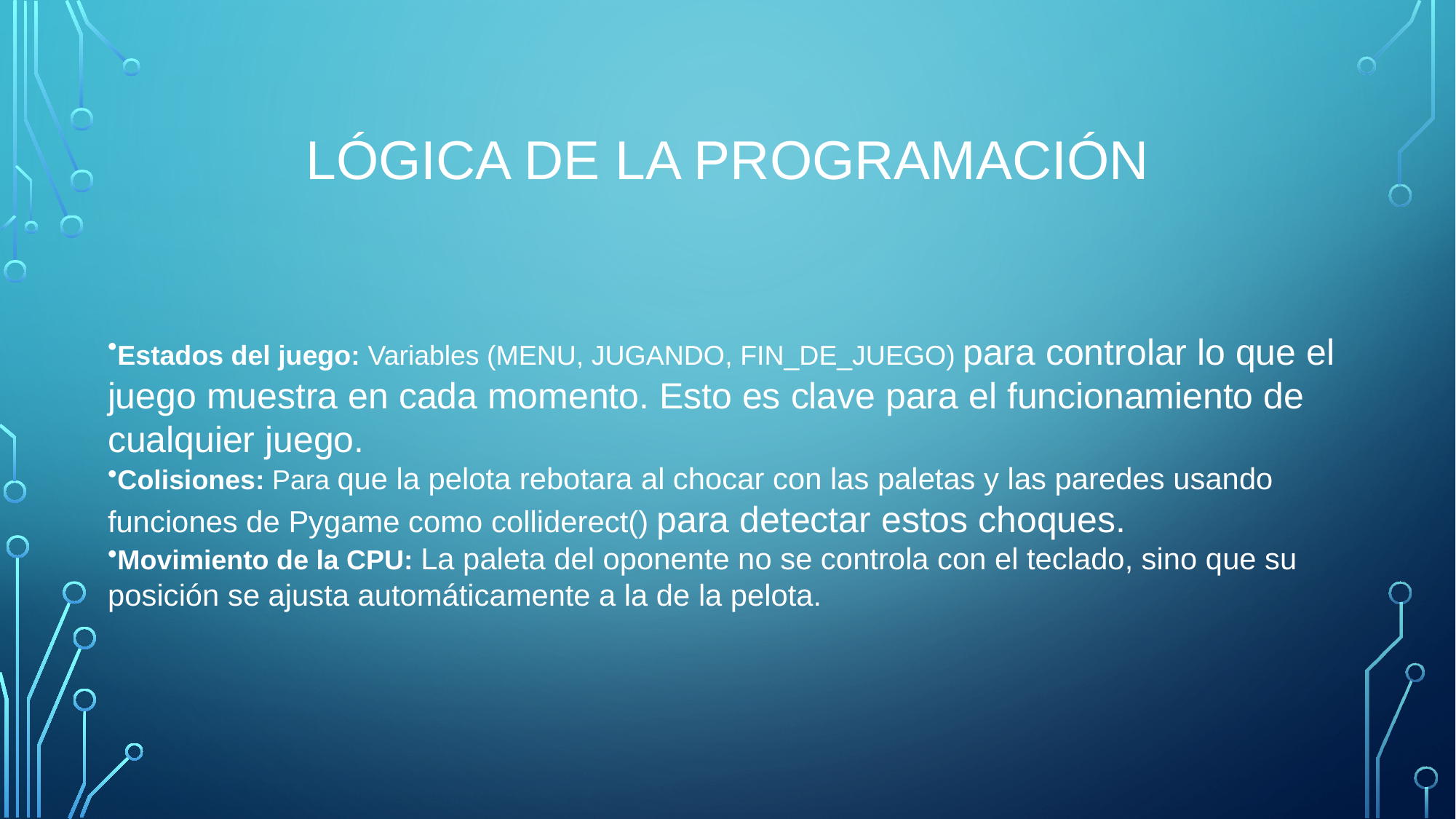

# Lógica de la Programación
Estados del juego: Variables (MENU, JUGANDO, FIN_DE_JUEGO) para controlar lo que el juego muestra en cada momento. Esto es clave para el funcionamiento de cualquier juego.
Colisiones: Para que la pelota rebotara al chocar con las paletas y las paredes usando  funciones de Pygame como colliderect() para detectar estos choques.
Movimiento de la CPU: La paleta del oponente no se controla con el teclado, sino que su posición se ajusta automáticamente a la de la pelota.